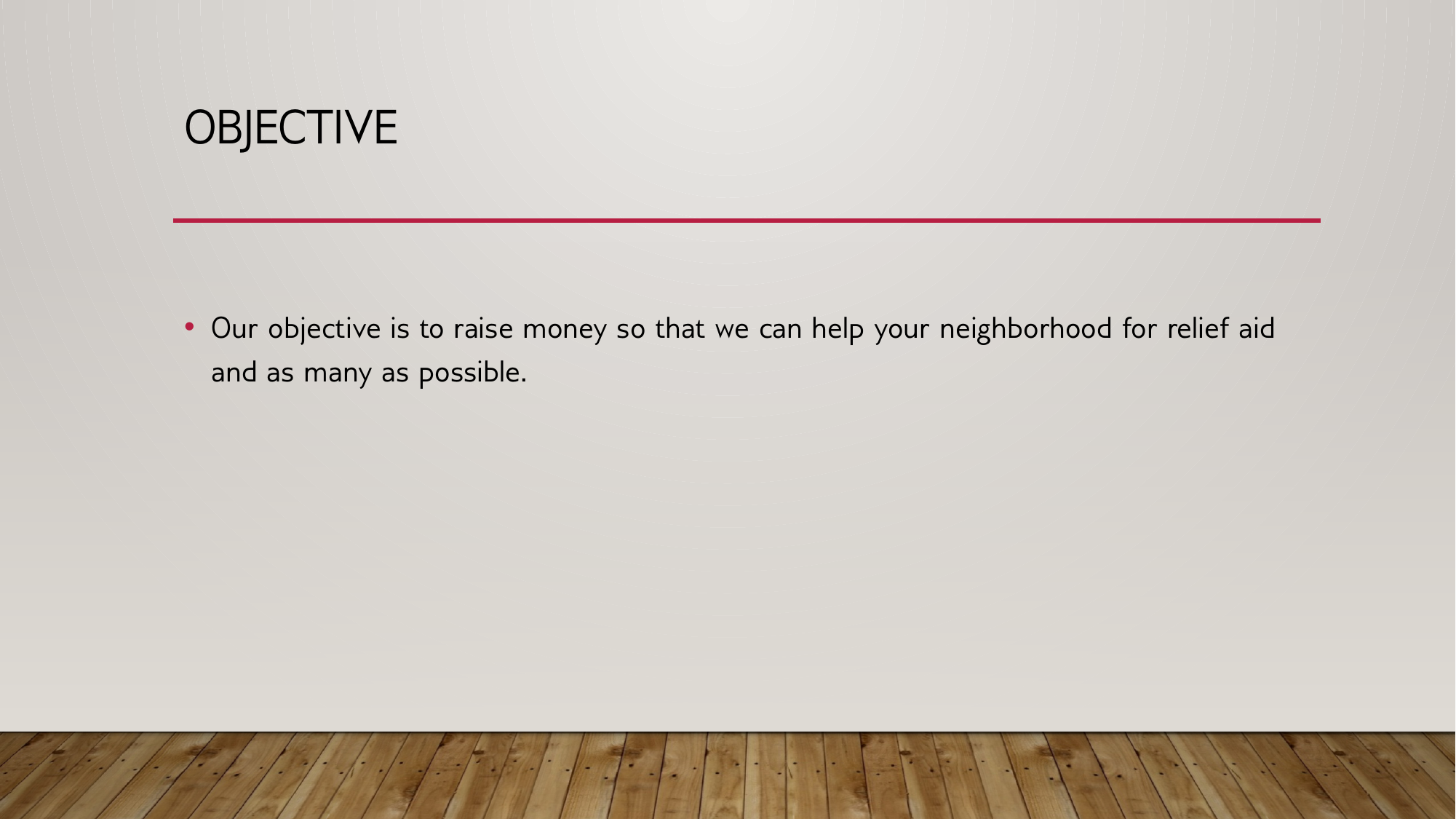

# objective
Our objective is to raise money so that we can help your neighborhood for relief aid and as many as possible.